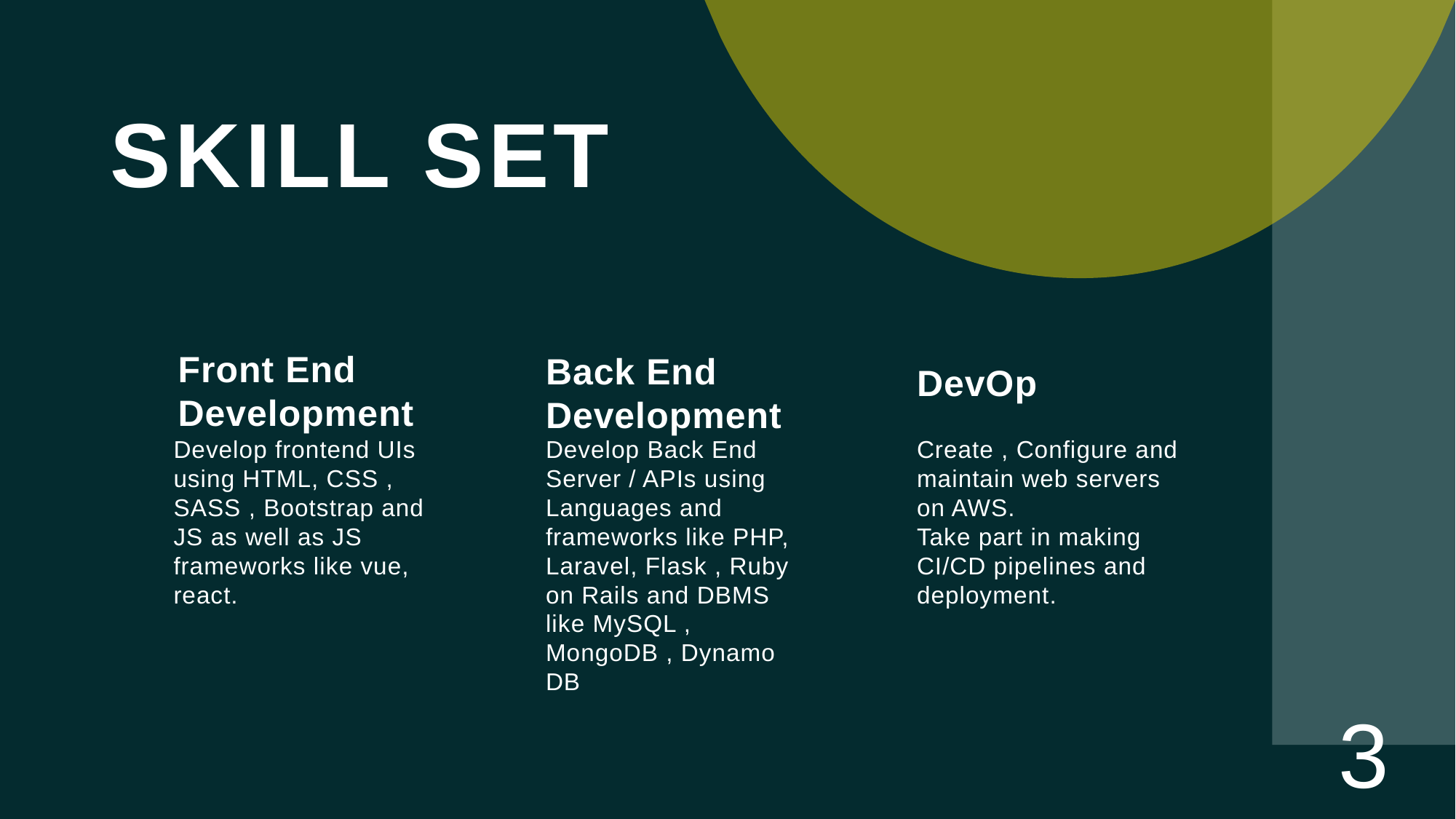

# Skill set
Front End
Development
Back End
Development
DevOp
Develop frontend UIs using HTML, CSS , SASS , Bootstrap and JS as well as JS frameworks like vue, react.

Develop Back End Server / APIs using Languages and frameworks like PHP, Laravel, Flask , Ruby on Rails and DBMS like MySQL , MongoDB , Dynamo DB

Create , Configure and maintain web servers on AWS.
Take part in making CI/CD pipelines and deployment.

3